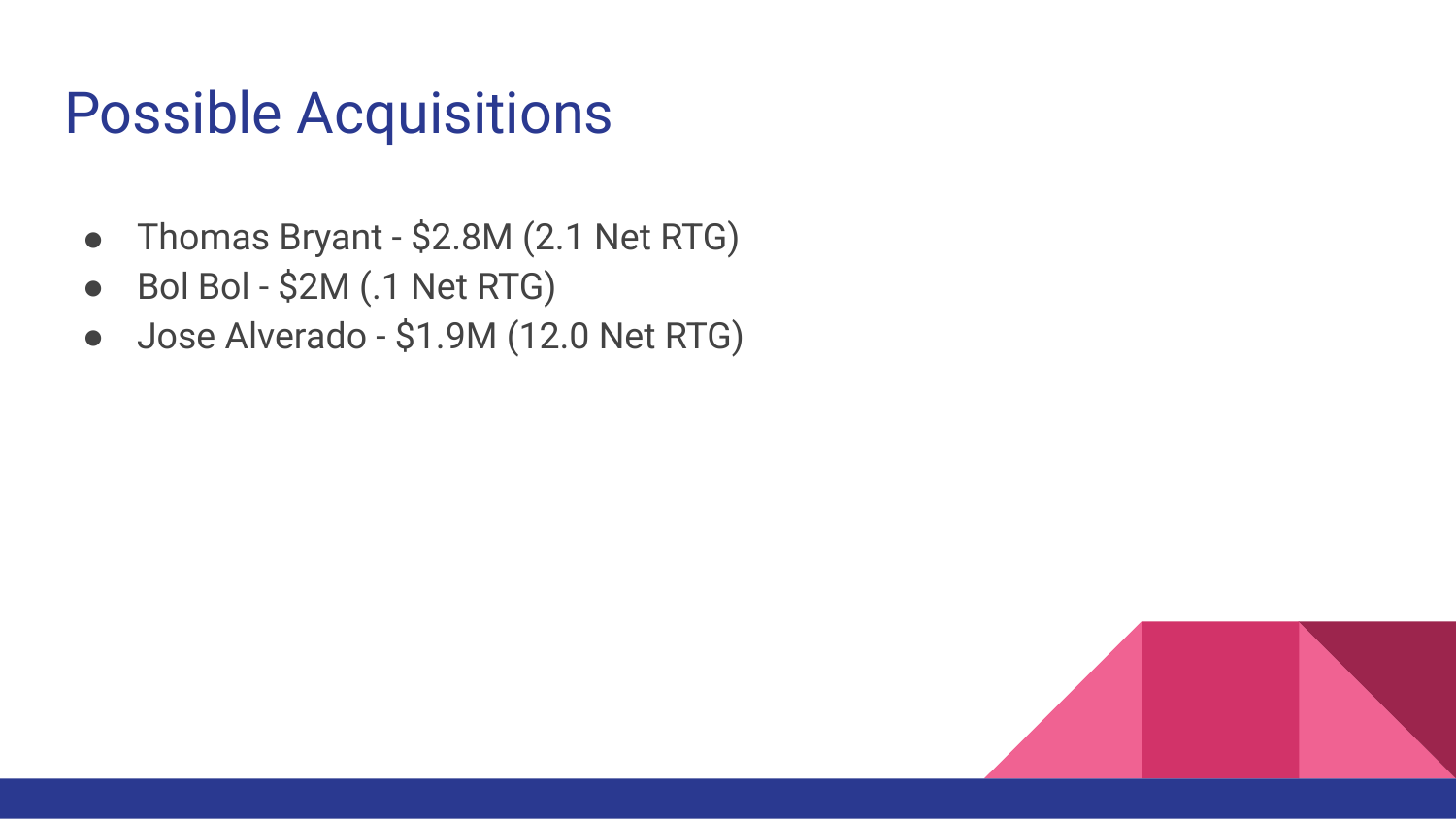

# Possible Acquisitions
Thomas Bryant - $2.8M (2.1 Net RTG)
Bol Bol - $2M (.1 Net RTG)
Jose Alverado - $1.9M (12.0 Net RTG)